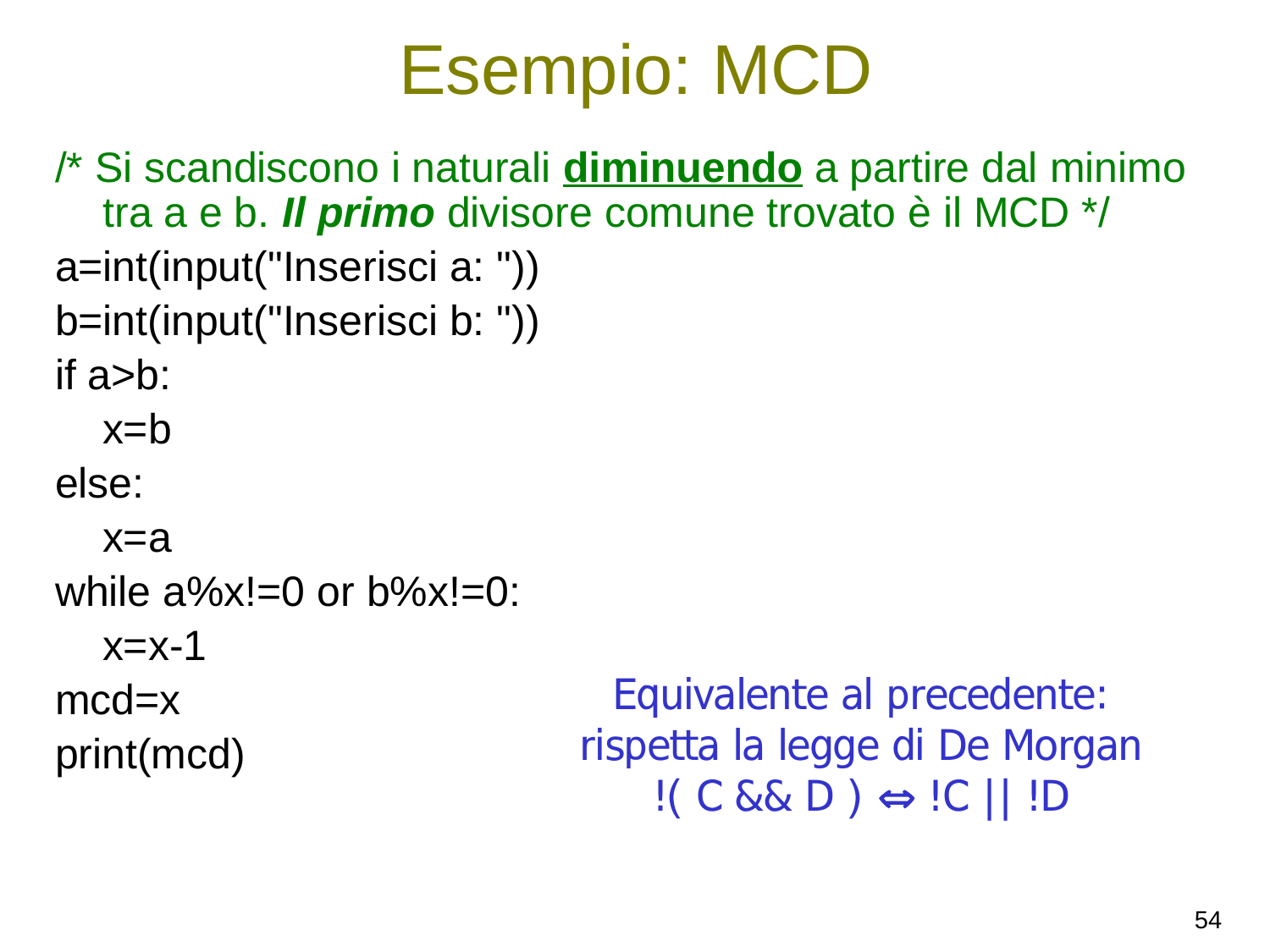

# Esempio: MCD
/* Si scandiscono i naturali diminuendo a partire dal minimo tra a e b. Il primo divisore comune trovato è il MCD */
a=int(input("Inserisci a: "))
b=int(input("Inserisci b: "))
if a>b:
    x=b
else:
    x=a
while a%x!=0 or b%x!=0:
    x=x-1
mcd=x
print(mcd)
Equivalente al precedente: rispetta la legge di De Morgan
!( C && D ) ⇔ !C || !D
54